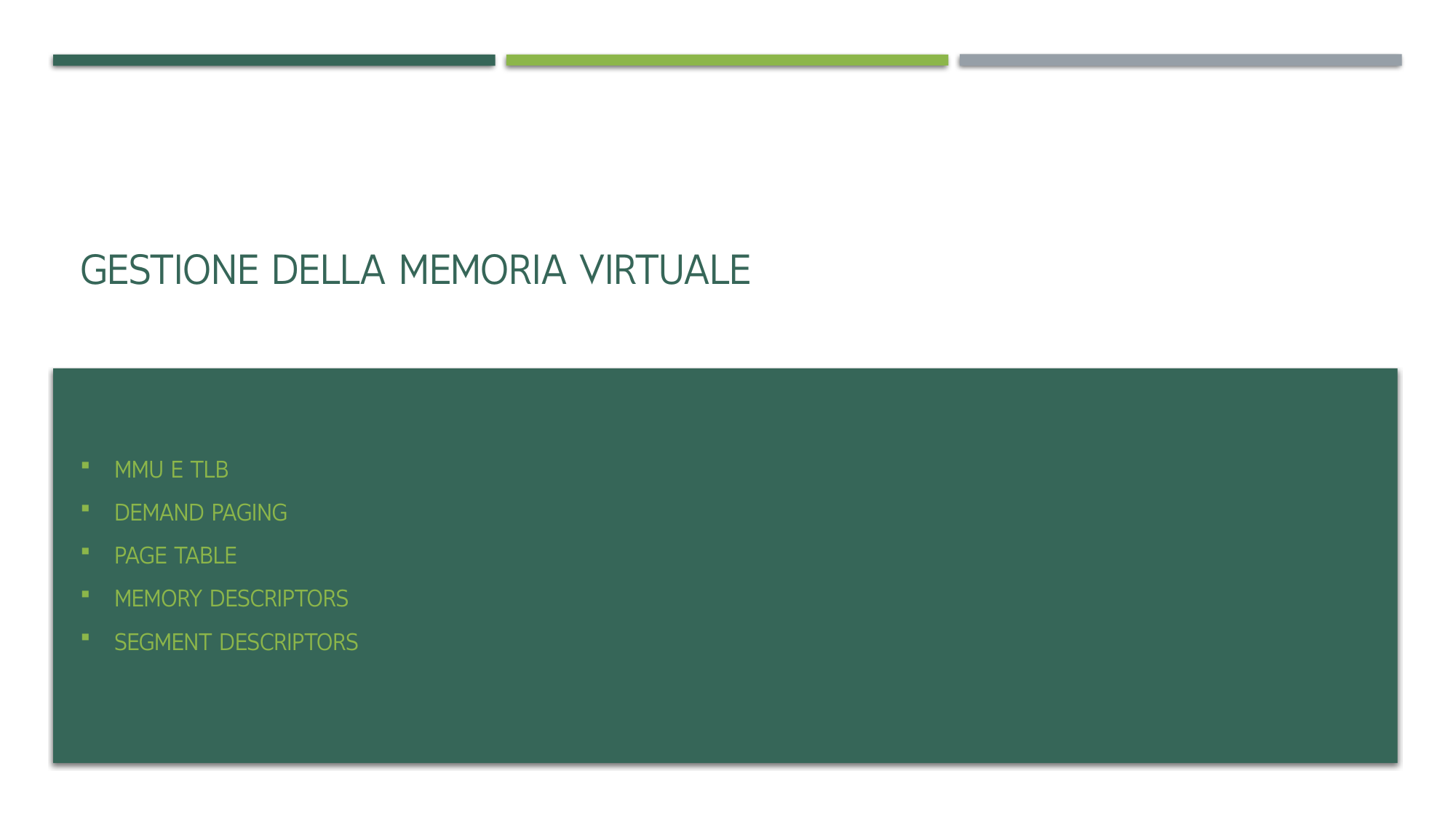

# Gestione della memoria Virtuale
MMU e TLB
DEmand paging
Page table
memory descriptors
Segment descriptors